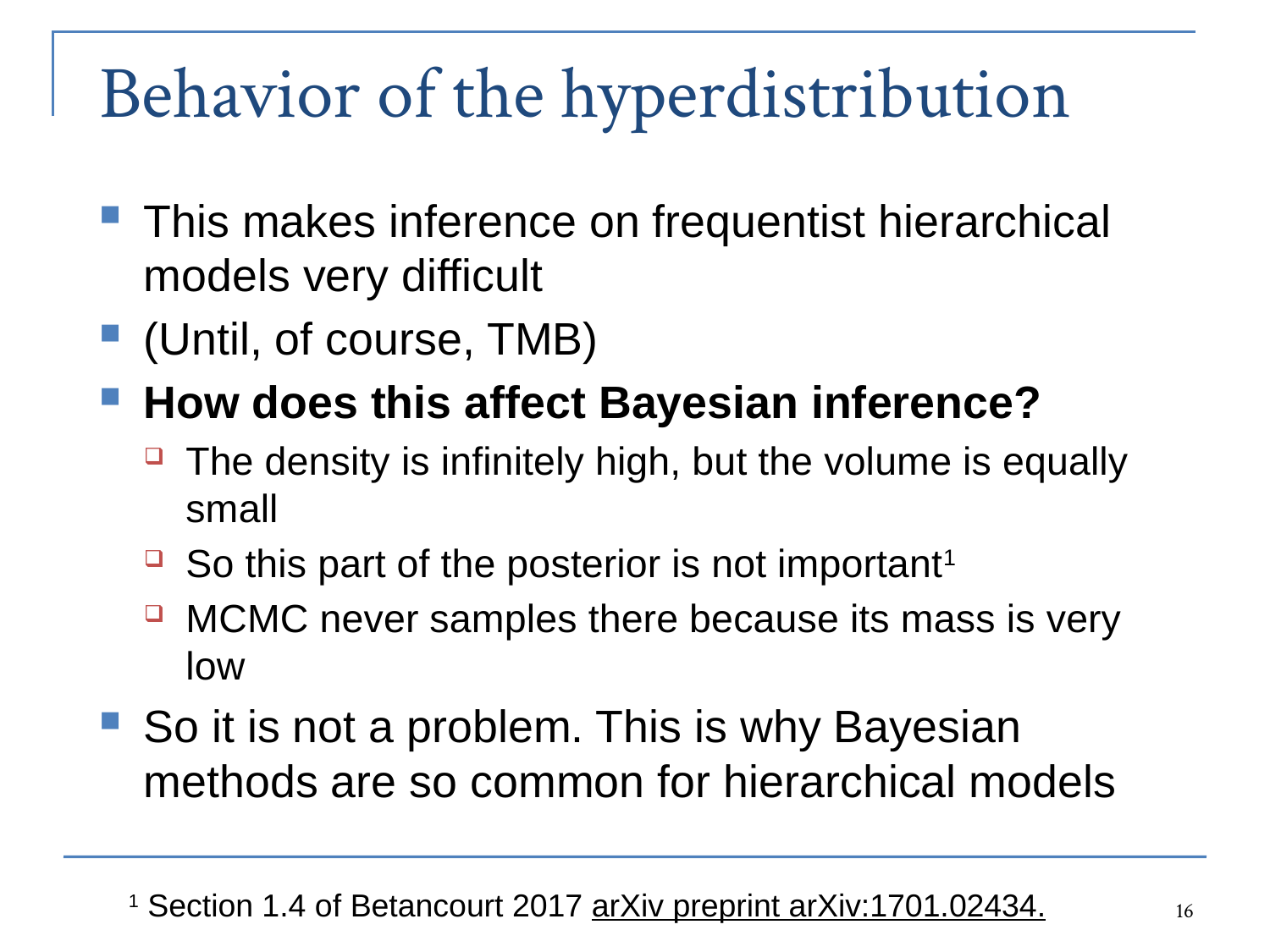

# Behavior of the hyperdistribution
This makes inference on frequentist hierarchical models very difficult
(Until, of course, TMB)
How does this affect Bayesian inference?
The density is infinitely high, but the volume is equally small
So this part of the posterior is not important1
MCMC never samples there because its mass is very low
So it is not a problem. This is why Bayesian methods are so common for hierarchical models
16
1 Section 1.4 of Betancourt 2017 arXiv preprint arXiv:1701.02434.